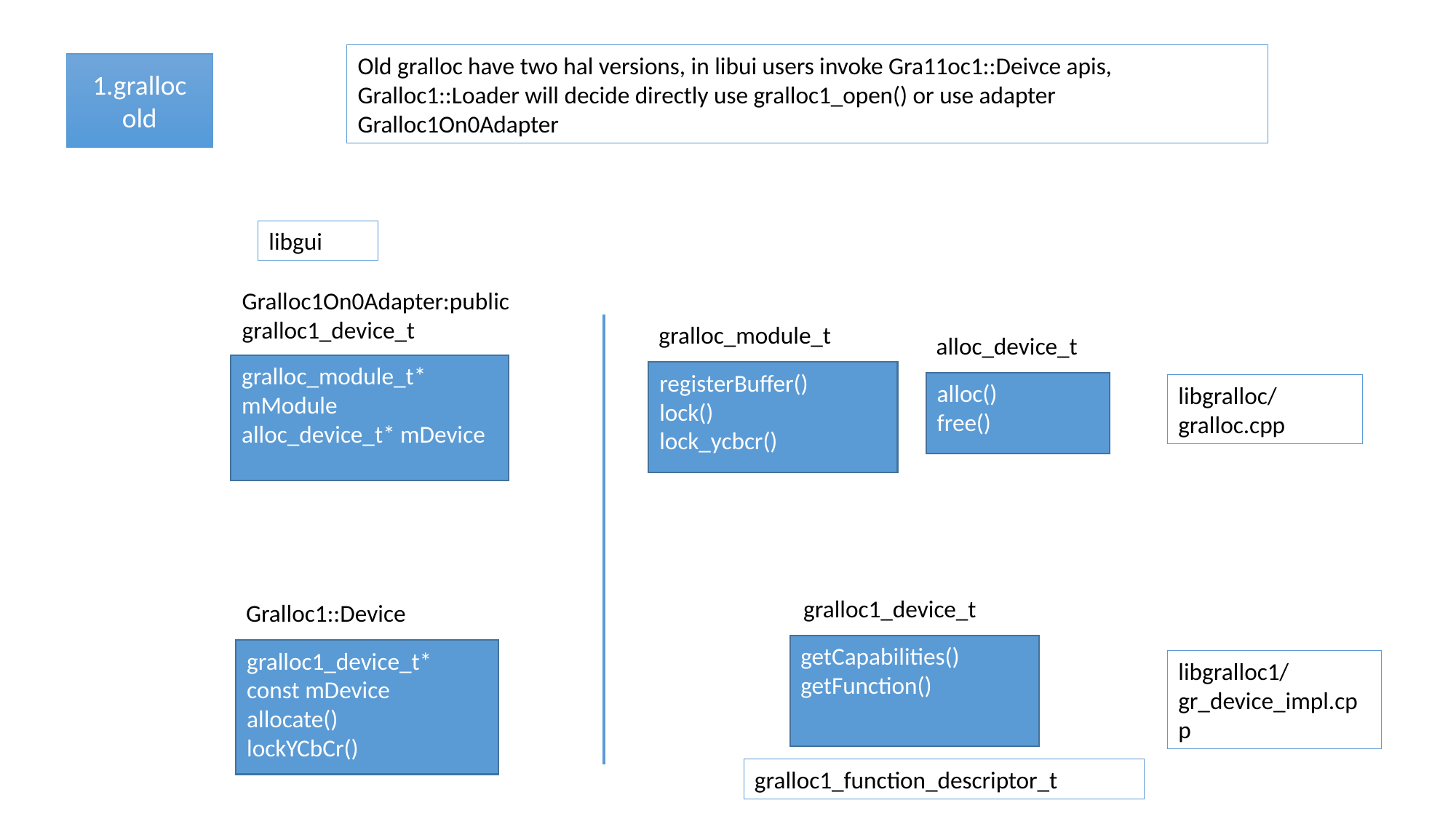

Old gralloc have two hal versions, in libui users invoke Gra11oc1::Deivce apis, Gralloc1::Loader will decide directly use gralloc1_open() or use adapter Gralloc1On0Adapter
1.gralloc
old
libgui
Gralloc1On0Adapter:public  gralloc1_device_t
gralloc_module_t
alloc_device_t
gralloc_module_t* mModule
alloc_device_t* mDevice
registerBuffer()
lock()
lock_ycbcr()
alloc()
free()
libgralloc/
gralloc.cpp
gralloc1_device_t
Gralloc1::Device
getCapabilities()
getFunction()
gralloc1_device_t* const mDevice
allocate()
lockYCbCr()
libgralloc1/
gr_device_impl.cpp
gralloc1_function_descriptor_t